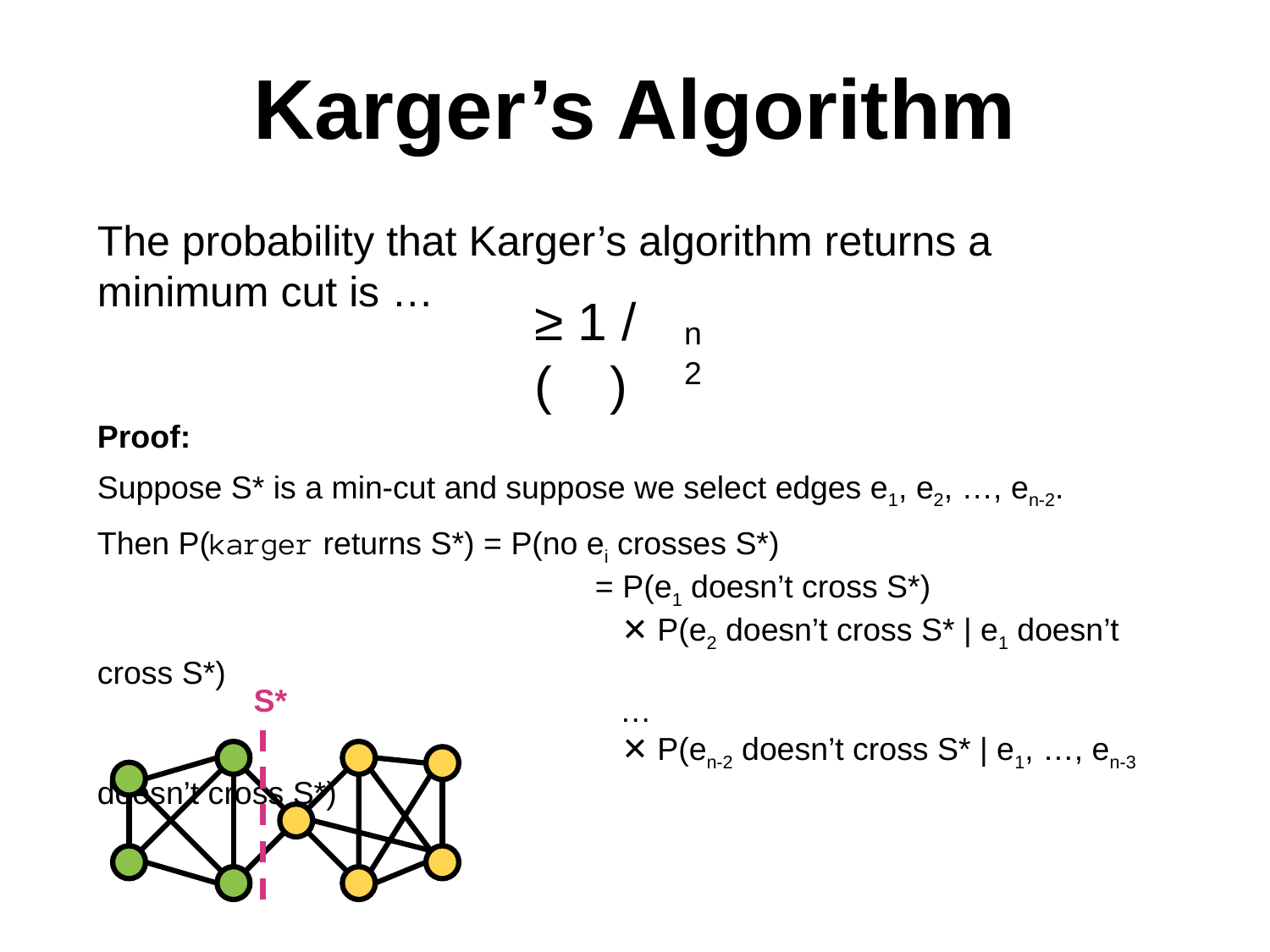

Karger’s Algorithm
The probability that Karger’s algorithm returns a minimum cut is …

Proof:

Suppose S* is a min-cut and suppose we select edges e1, e2, …, en-2.

Then P(karger returns S*) = P(no ei crosses S*)
                                                        = P(e1 doesn’t cross S*)
                                                           ✕ P(e2 doesn’t cross S* | e1 doesn’t cross S*)
                                                           …
                                                           ✕ P(en-2 doesn’t cross S* | e1, …, en-3 doesn’t cross S*)
≥ 1 / (    )
n
2
S*